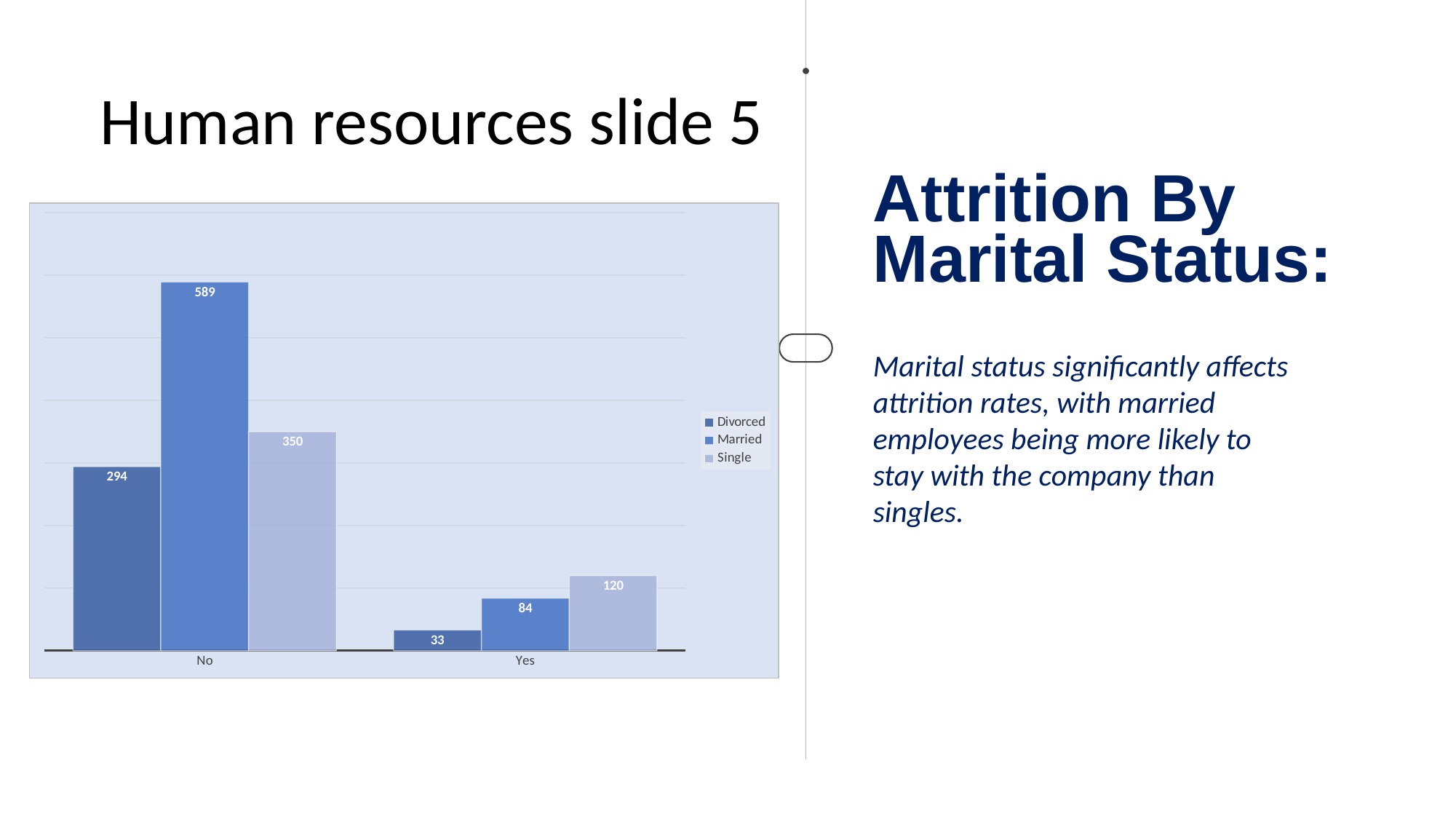

# Human resources slide 5

Attrition By Marital Status:

### Chart

| Category | Divorced | Married | Single |
|---|---|---|---|
| No | 294.0 | 589.0 | 350.0 |
| Yes | 33.0 | 84.0 | 120.0 |
Marital status significantly affects attrition rates, with married employees being more likely to stay with the company than singles.